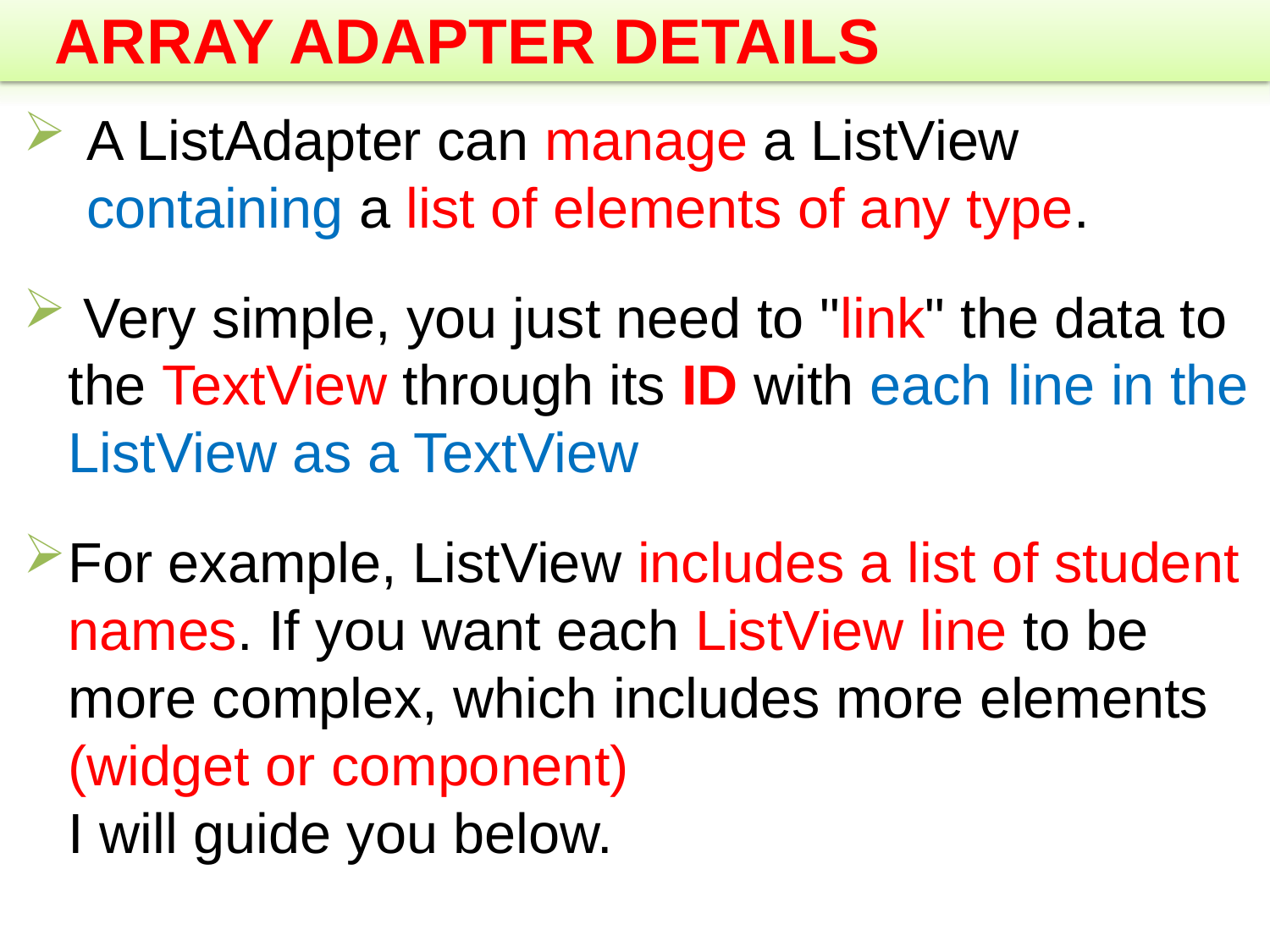

# ARRAY ADAPTER DETAILS
A ListAdapter can manage a ListView containing a list of elements of any type.
 Very simple, you just need to "link" the data to the TextView through its ID with each line in the ListView as a TextView
For example, ListView includes a list of student names. If you want each ListView line to be more complex, which includes more elements (widget or component)
I will guide you below.